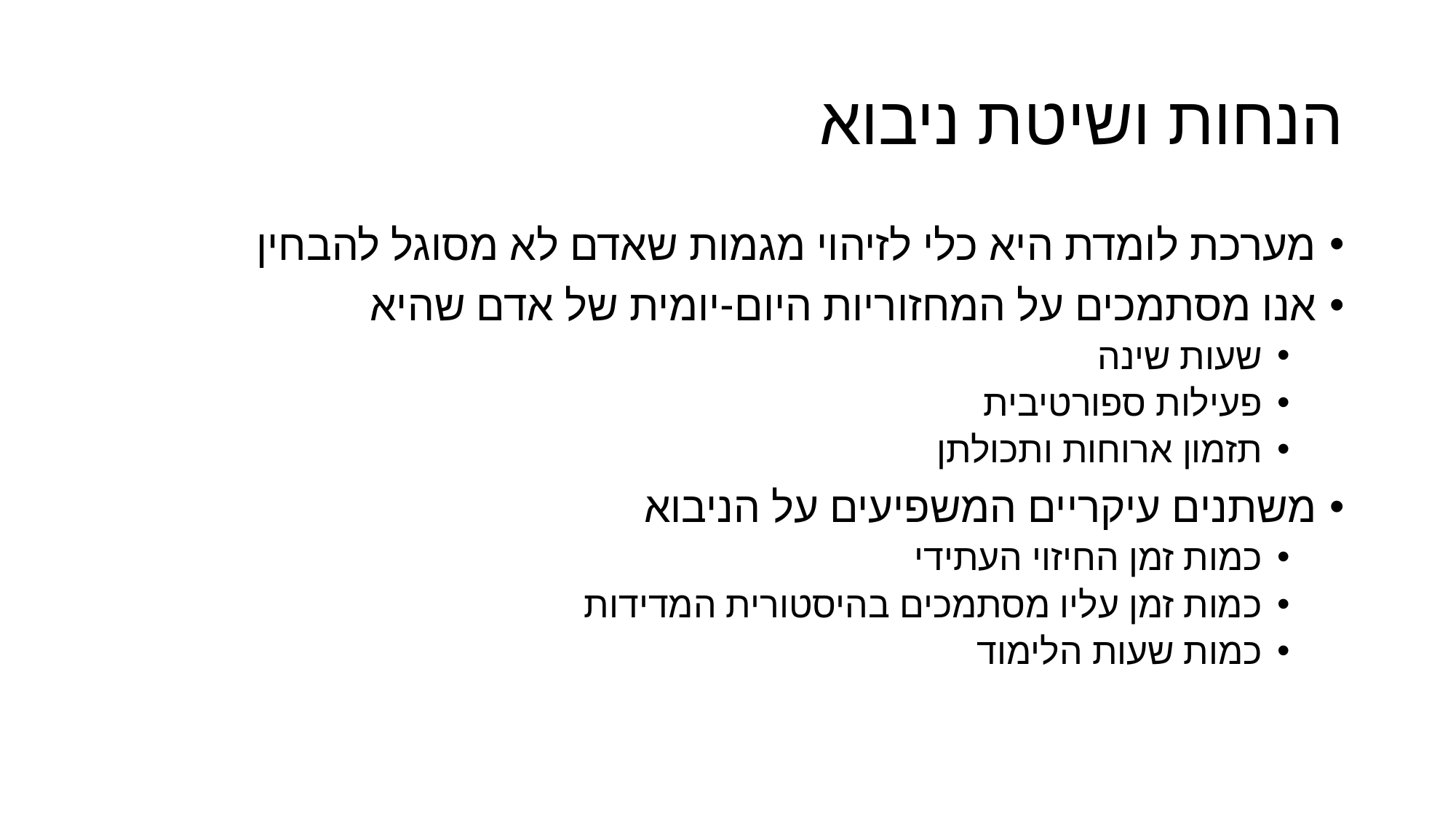

# הנחות ושיטת ניבוא
מערכת לומדת היא כלי לזיהוי מגמות שאדם לא מסוגל להבחין
אנו מסתמכים על המחזוריות היום-יומית של אדם שהיא
שעות שינה
פעילות ספורטיבית
תזמון ארוחות ותכולתן
משתנים עיקריים המשפיעים על הניבוא
כמות זמן החיזוי העתידי
כמות זמן עליו מסתמכים בהיסטורית המדידות
כמות שעות הלימוד